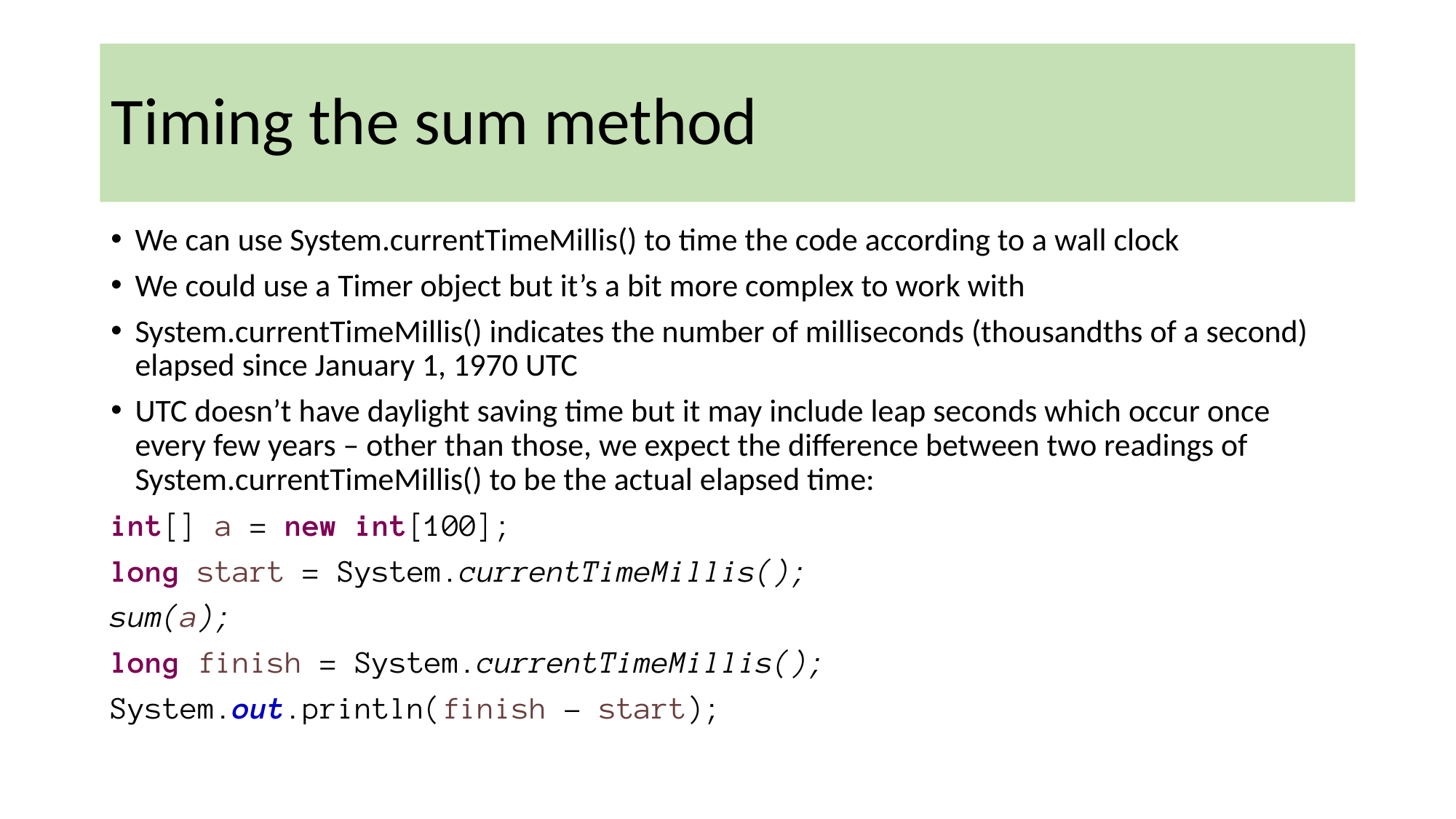

# Timing the sum method
We can use System.currentTimeMillis() to time the code according to a wall clock
We could use a Timer object but it’s a bit more complex to work with
System.currentTimeMillis() indicates the number of milliseconds (thousandths of a second) elapsed since January 1, 1970 UTC
UTC doesn’t have daylight saving time but it may include leap seconds which occur once every few years – other than those, we expect the difference between two readings of System.currentTimeMillis() to be the actual elapsed time:
int[] a = new int[100];
long start = System.currentTimeMillis();
sum(a);
long finish = System.currentTimeMillis();
System.out.println(finish - start);